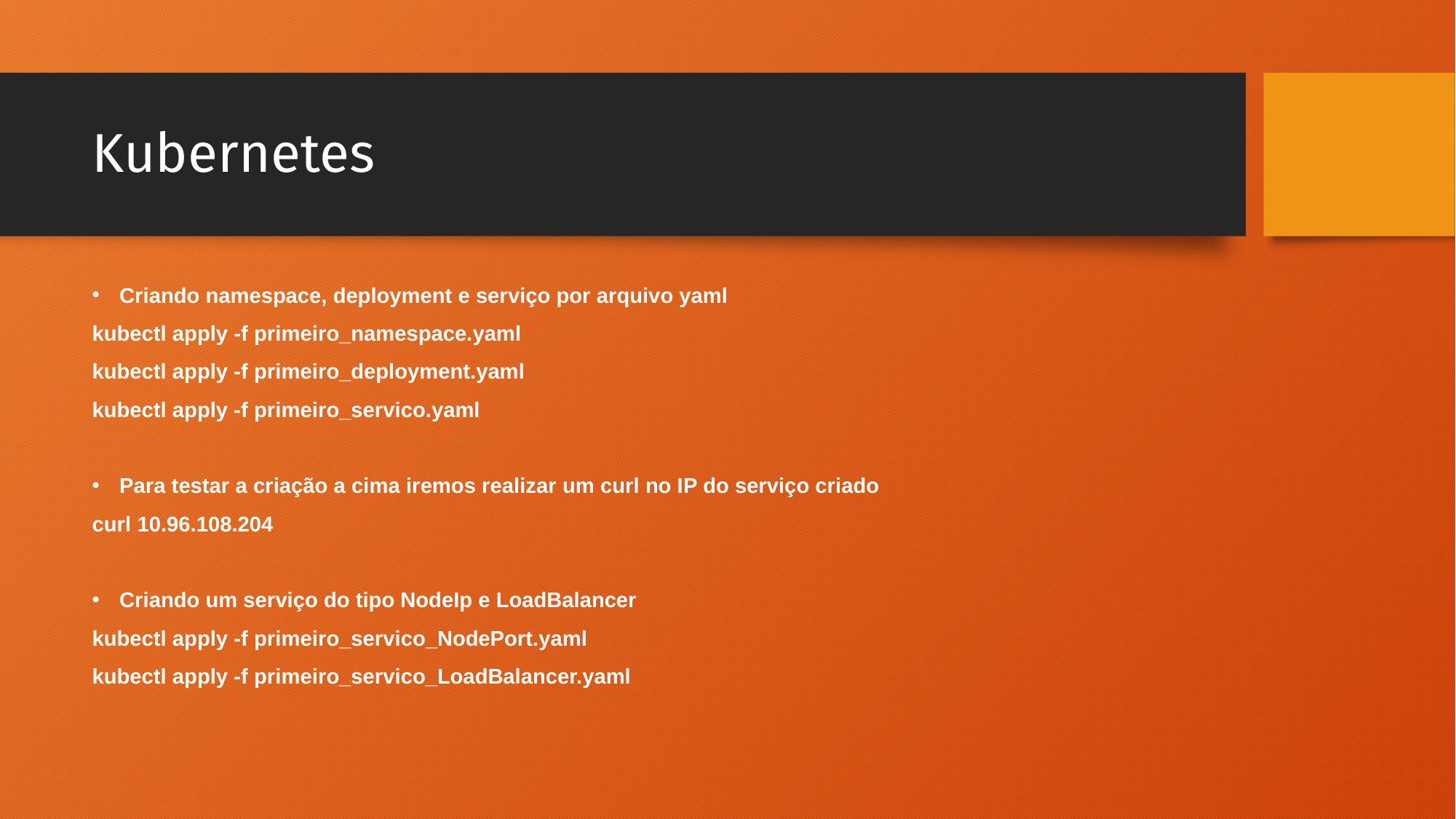

# Kubernetes
Criando namespace, deployment e serviço por arquivo yaml
kubectl apply -f primeiro_namespace.yaml
kubectl apply -f primeiro_deployment.yaml
kubectl apply -f primeiro_servico.yaml

Para testar a criação a cima iremos realizar um curl no IP do serviço criado
curl 10.96.108.204

Criando um serviço do tipo NodeIp e LoadBalancer
kubectl apply -f primeiro_servico_NodePort.yaml
kubectl apply -f primeiro_servico_LoadBalancer.yaml